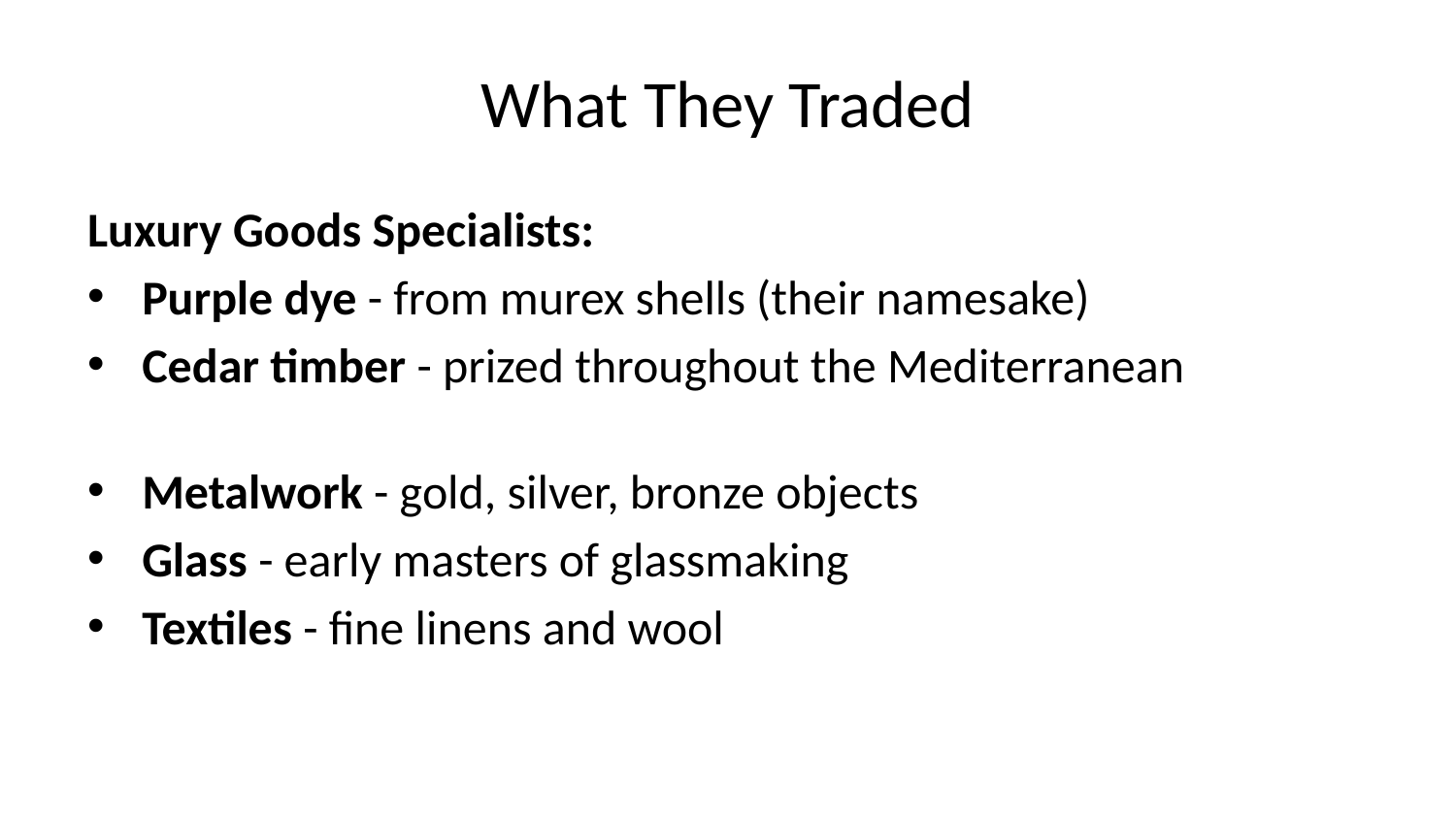

# What They Traded
Luxury Goods Specialists:
Purple dye - from murex shells (their namesake)
Cedar timber - prized throughout the Mediterranean
Metalwork - gold, silver, bronze objects
Glass - early masters of glassmaking
Textiles - fine linens and wool